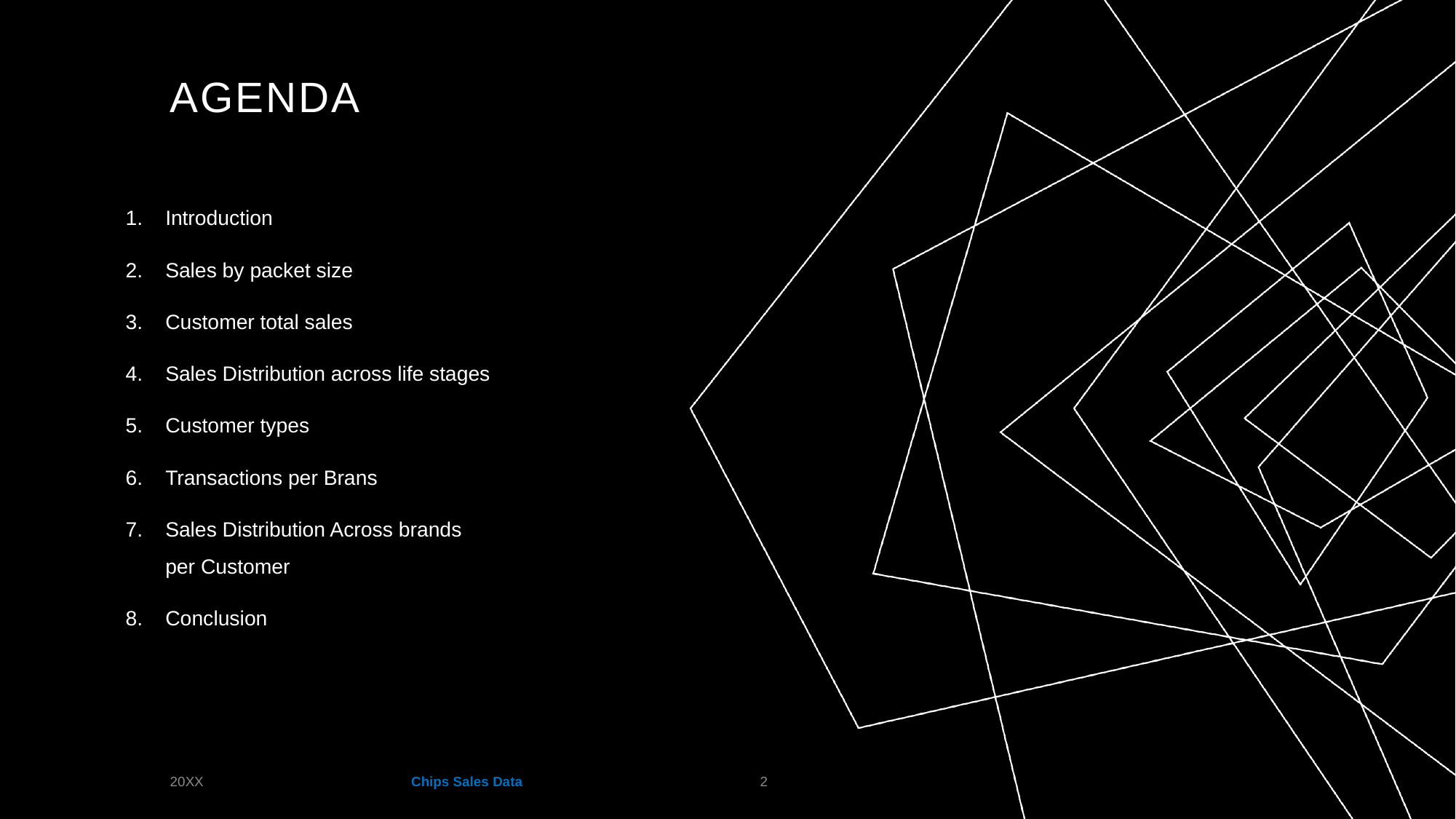

# AGENDA
Introduction
Sales by packet size
Customer total sales
Sales Distribution across life stages
Customer types
Transactions per Brans
Sales Distribution Across brands per Customer
Conclusion

Chips Sales Data
20XX
2